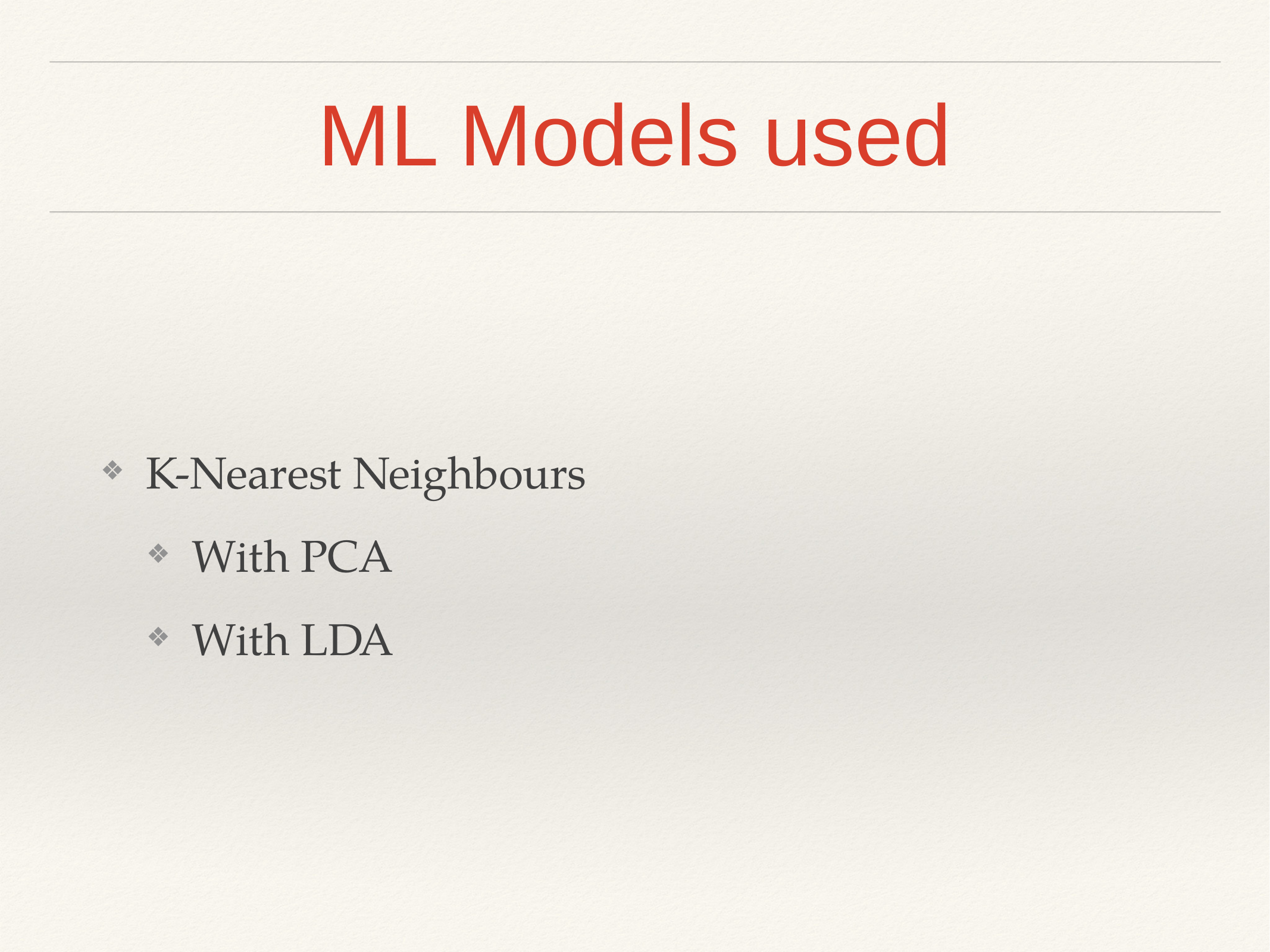

# ML Models used
K-Nearest Neighbours
With PCA
With LDA